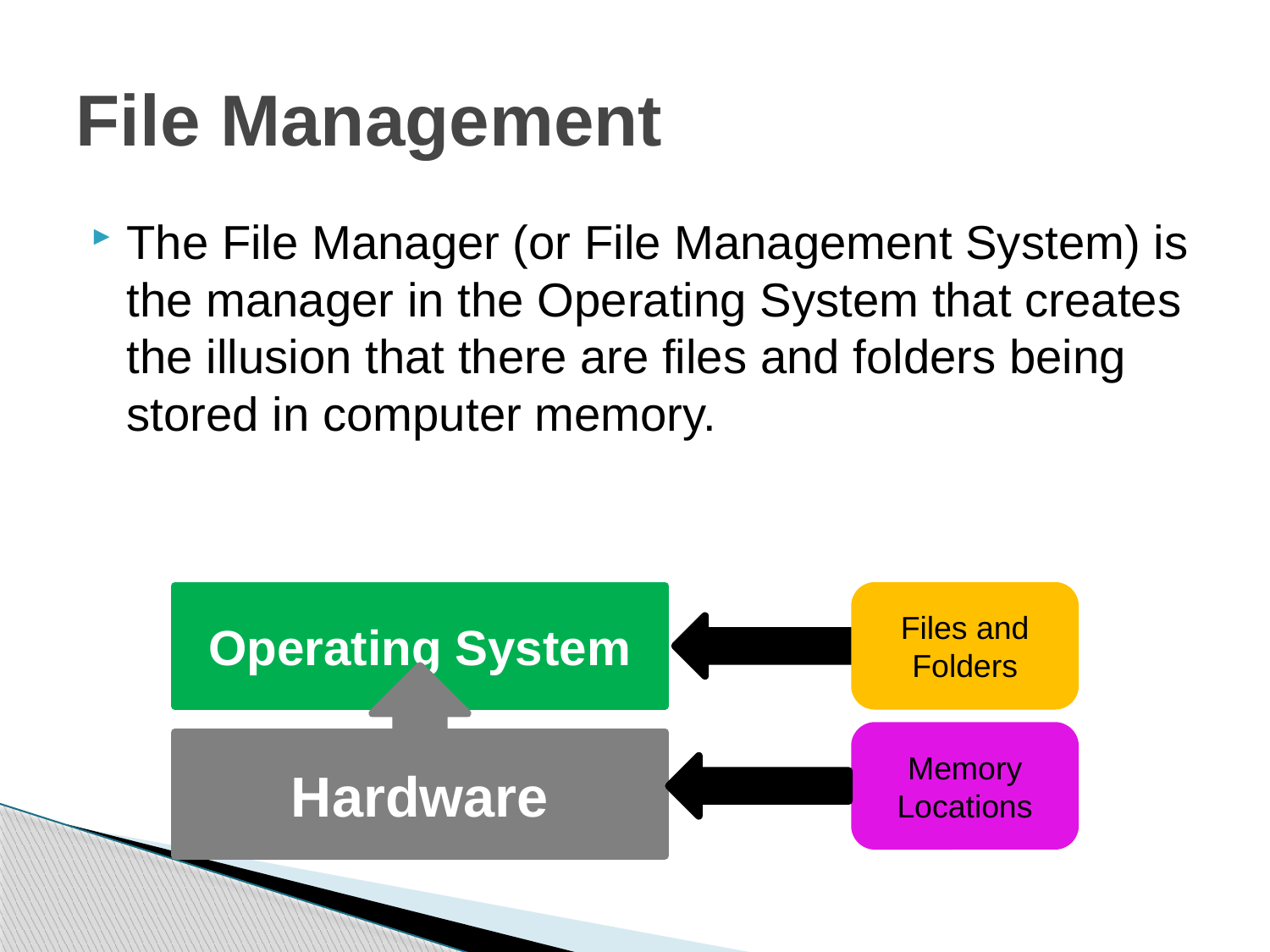

# File Management
The File Manager (or File Management System) is the manager in the Operating System that creates the illusion that there are files and folders being stored in computer memory.
Operating System
Files and Folders

Hardware
Memory Locations